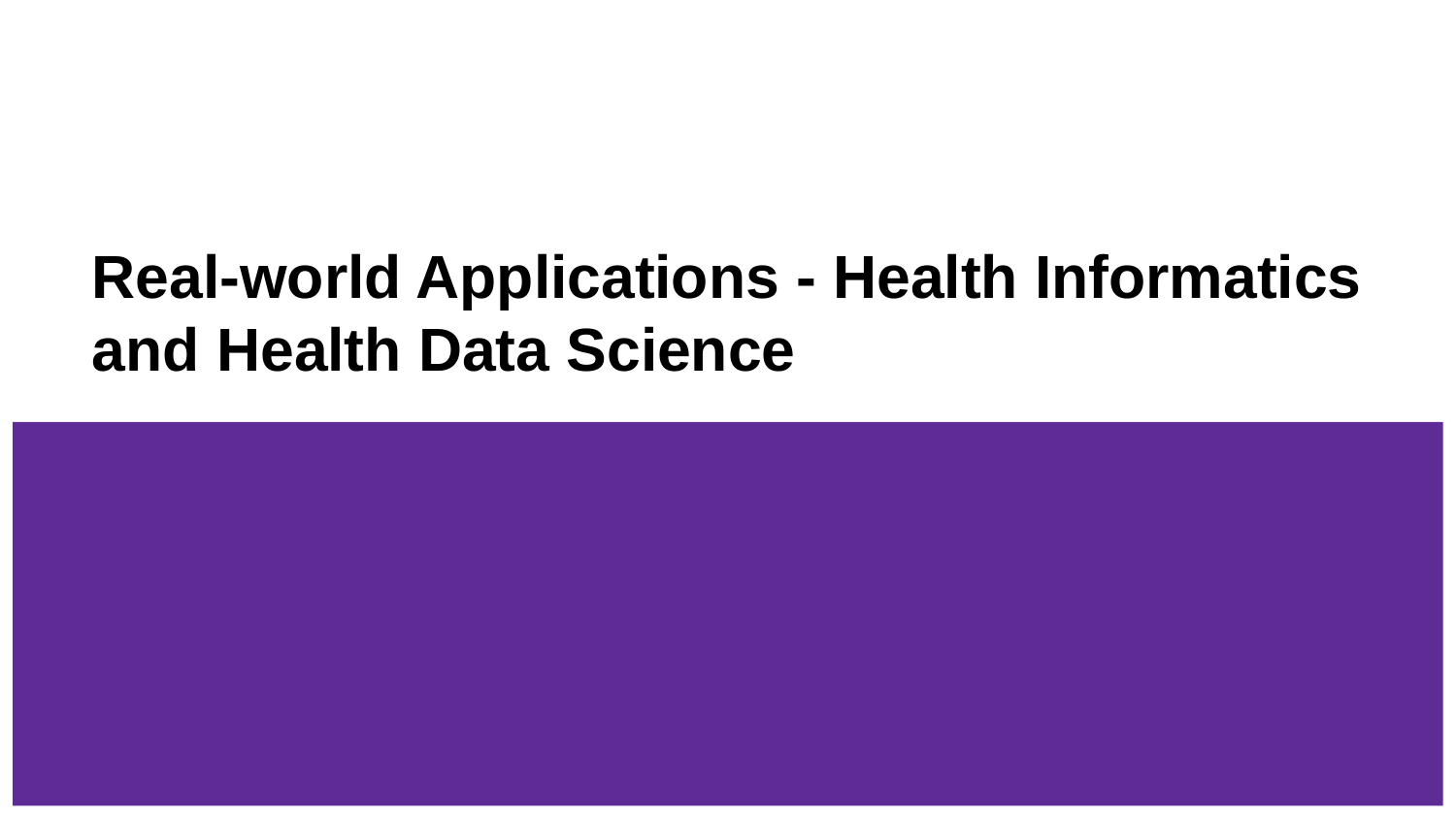

# Real-world Applications - Health Informatics and Health Data Science